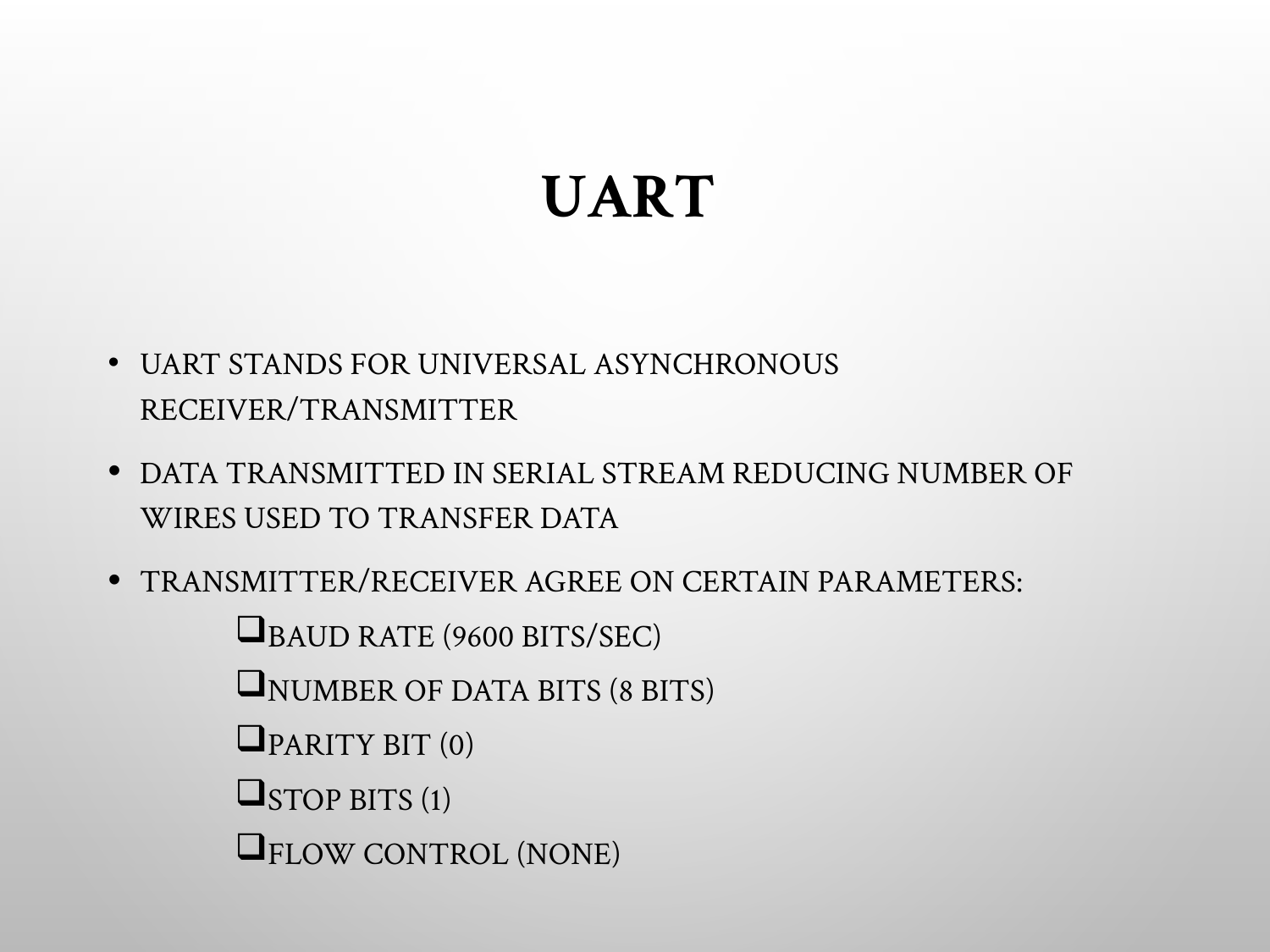

# UART
UART stands for Universal Asynchronous Receiver/Transmitter
Data transmitted in Serial stream reducing number of wires used to transfer data
Transmitter/Receiver agree on certain parameters:
Baud Rate (9600 bits/sec)
Number of data bits (8 bits)
Parity bit (0)
Stop bits (1)
Flow Control (None)